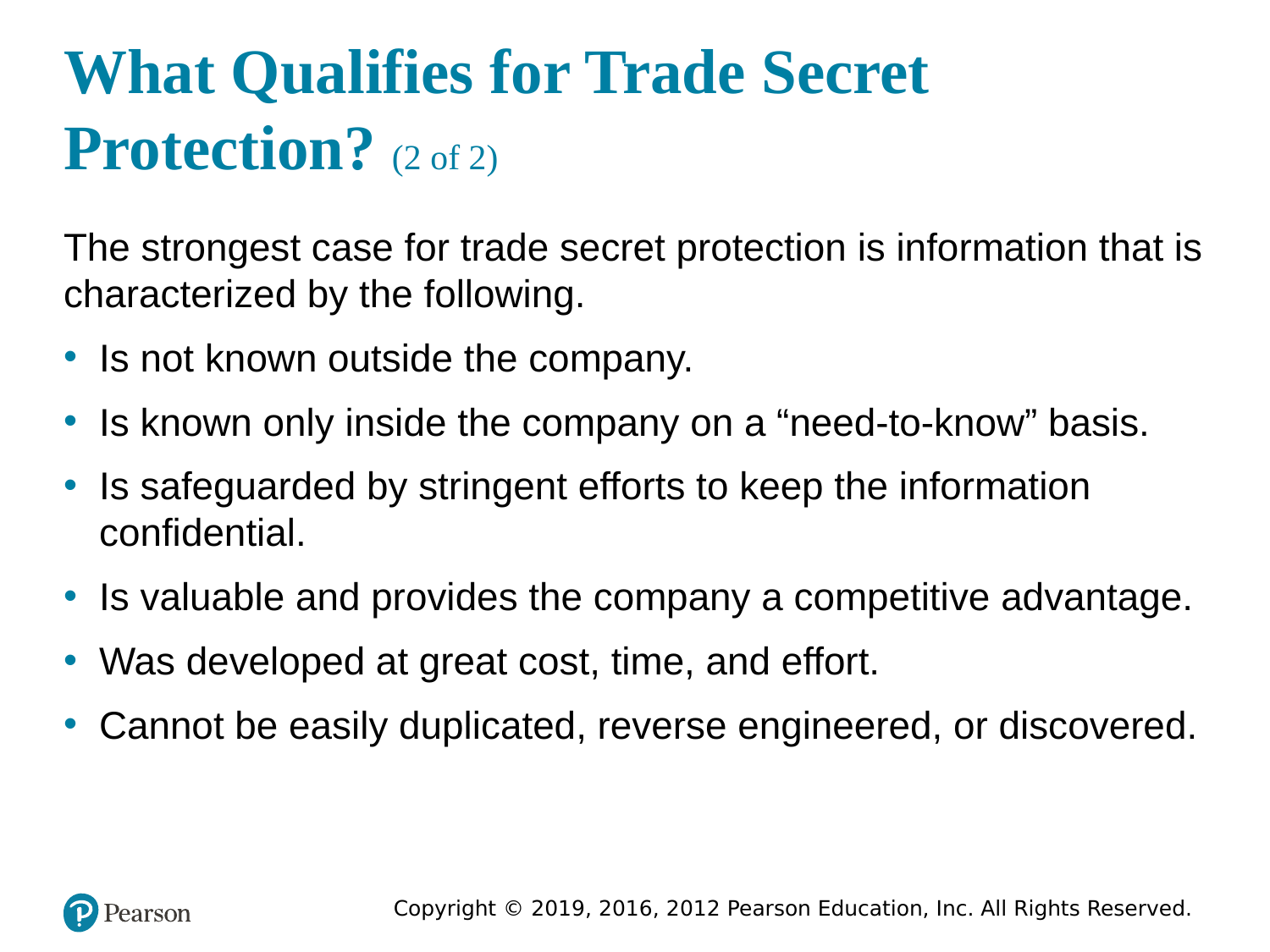

# What Qualifies for Trade Secret Protection? (2 of 2)
The strongest case for trade secret protection is information that is characterized by the following.
Is not known outside the company.
Is known only inside the company on a “need-to-know” basis.
Is safeguarded by stringent efforts to keep the information confidential.
Is valuable and provides the company a competitive advantage.
Was developed at great cost, time, and effort.
Cannot be easily duplicated, reverse engineered, or discovered.